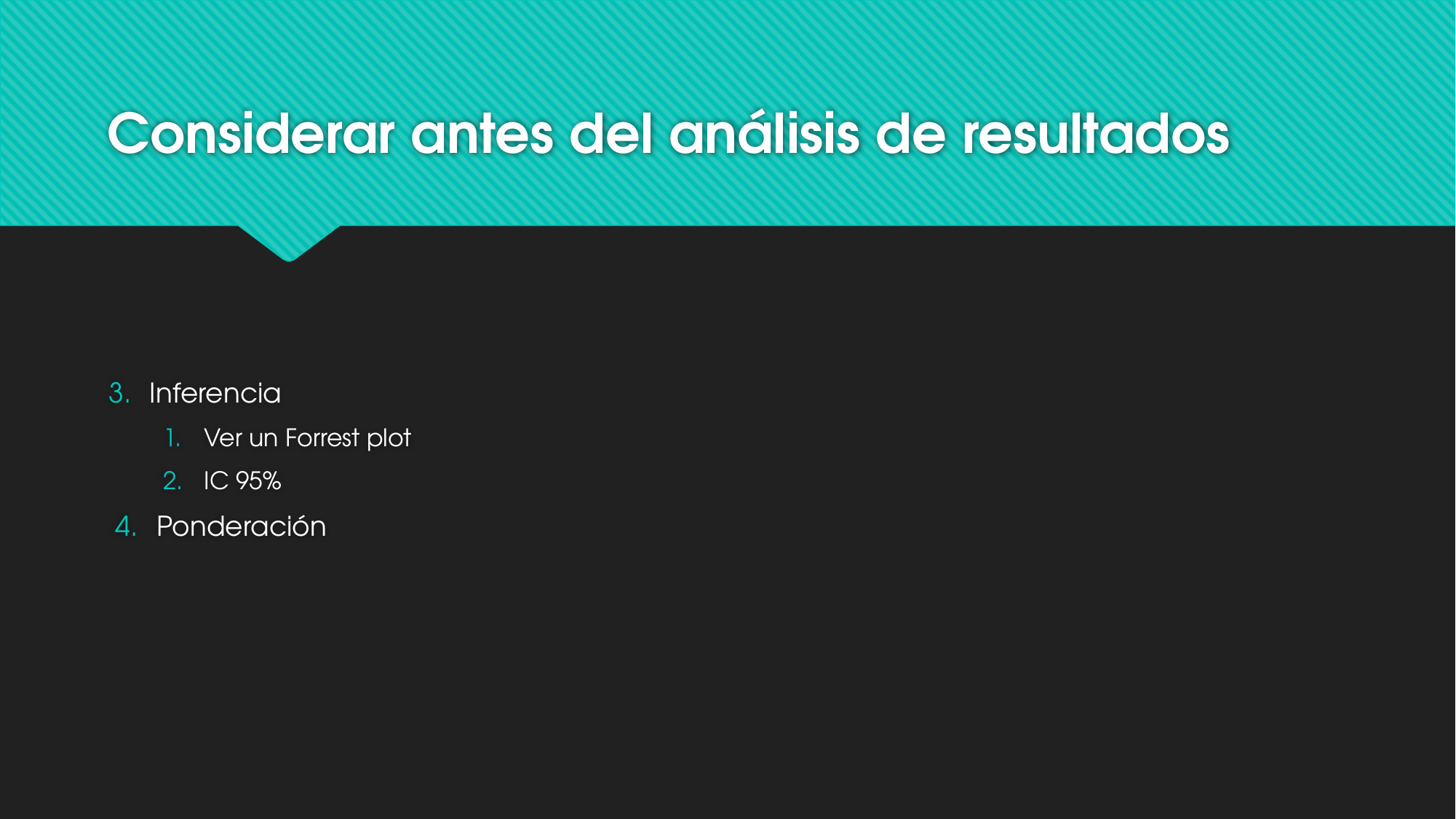

# Considerar antes del análisis de resultados
Inferencia
Ver un Forrest plot
IC 95%
Ponderación